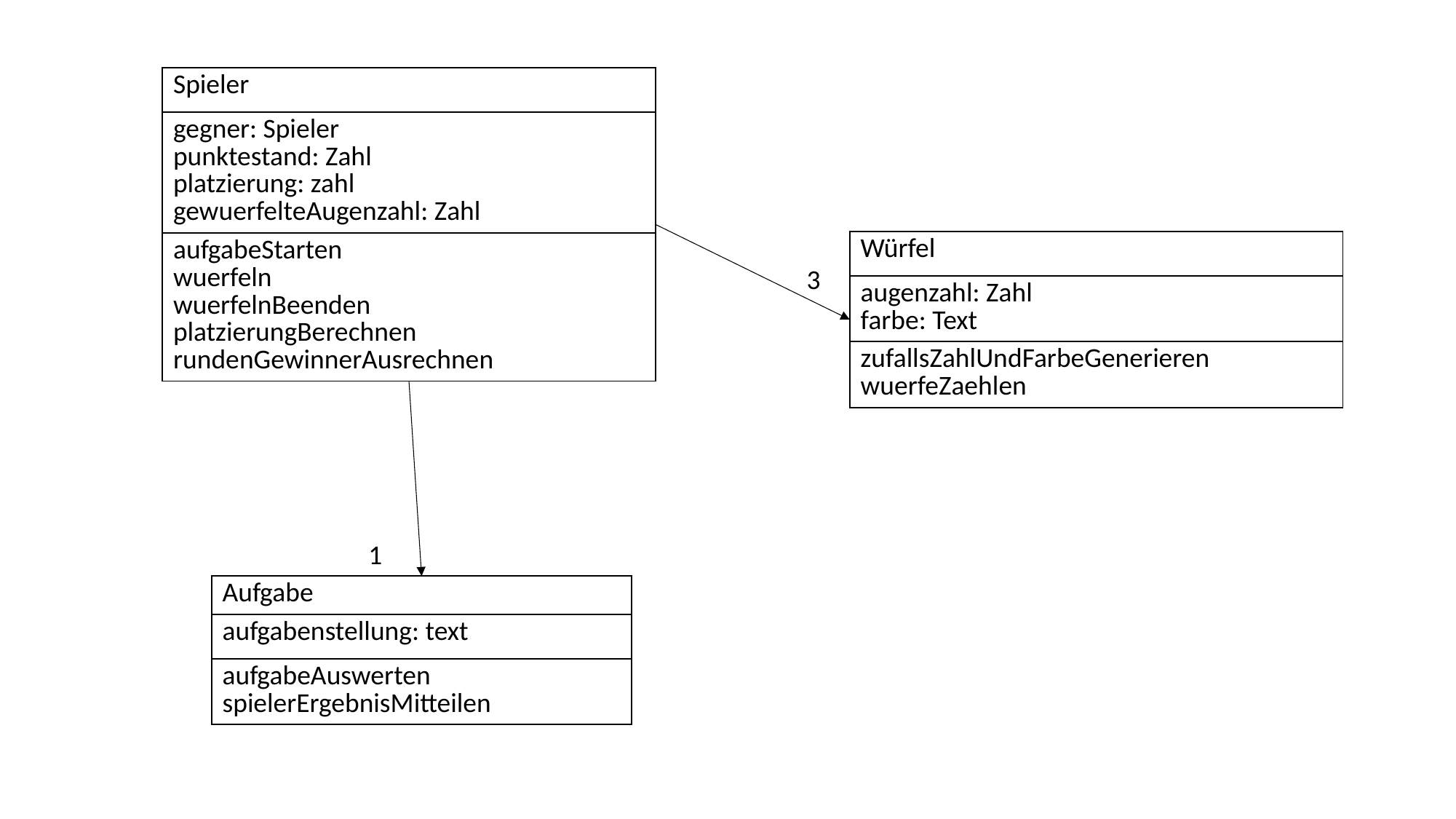

| Spieler |
| --- |
| gegner: Spieler punktestand: Zahl platzierung: zahl gewuerfelteAugenzahl: Zahl |
| aufgabeStarten wuerfeln wuerfelnBeenden platzierungBerechnen rundenGewinnerAusrechnen |
| Würfel |
| --- |
| augenzahl: Zahl farbe: Text |
| zufallsZahlUndFarbeGenerieren wuerfeZaehlen |
3
1
| Aufgabe |
| --- |
| aufgabenstellung: text |
| aufgabeAuswerten spielerErgebnisMitteilen |